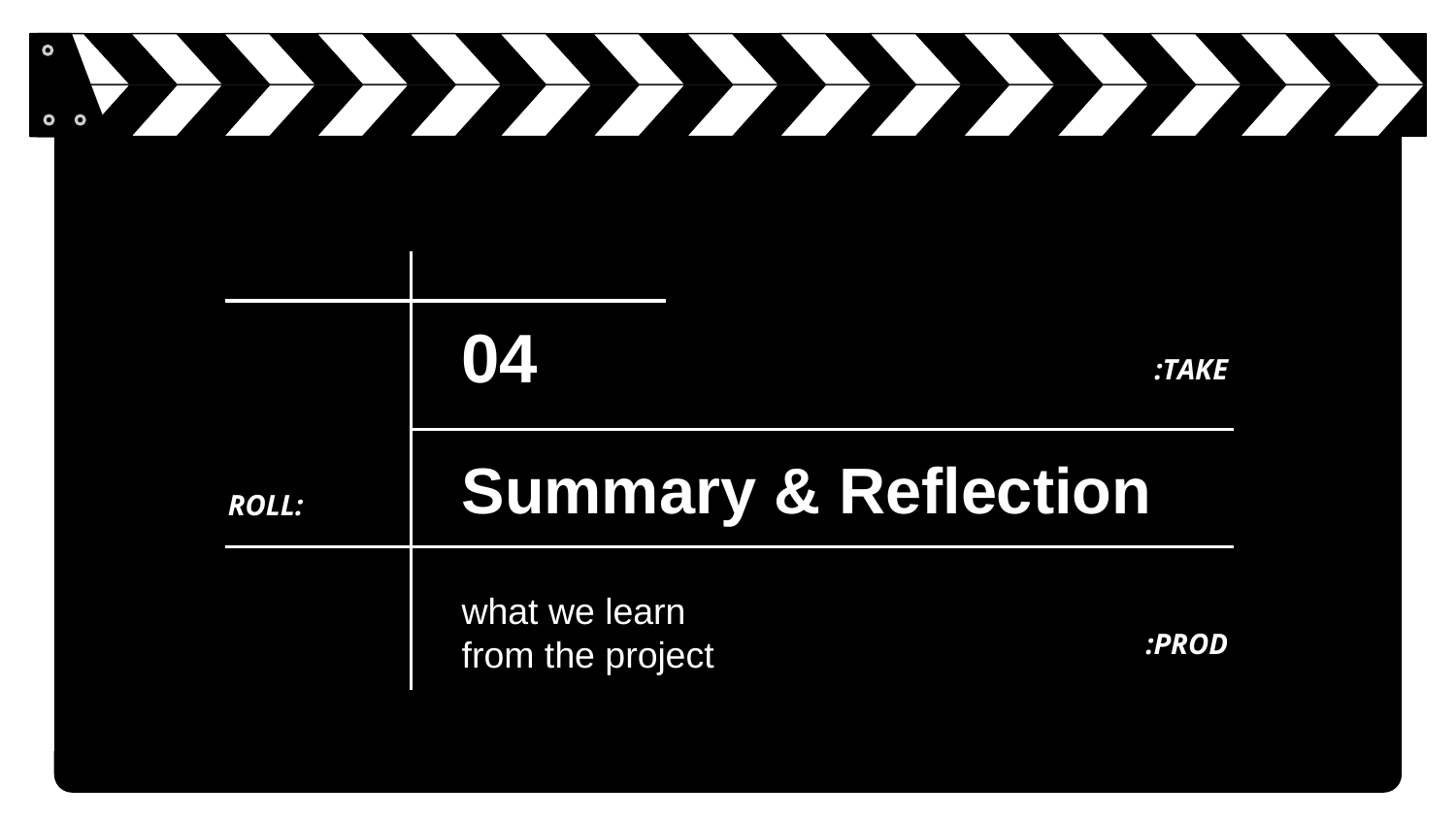

04
:TAKE
# Summary & Reflection
ROLL:
what we learn from the project
:PROD